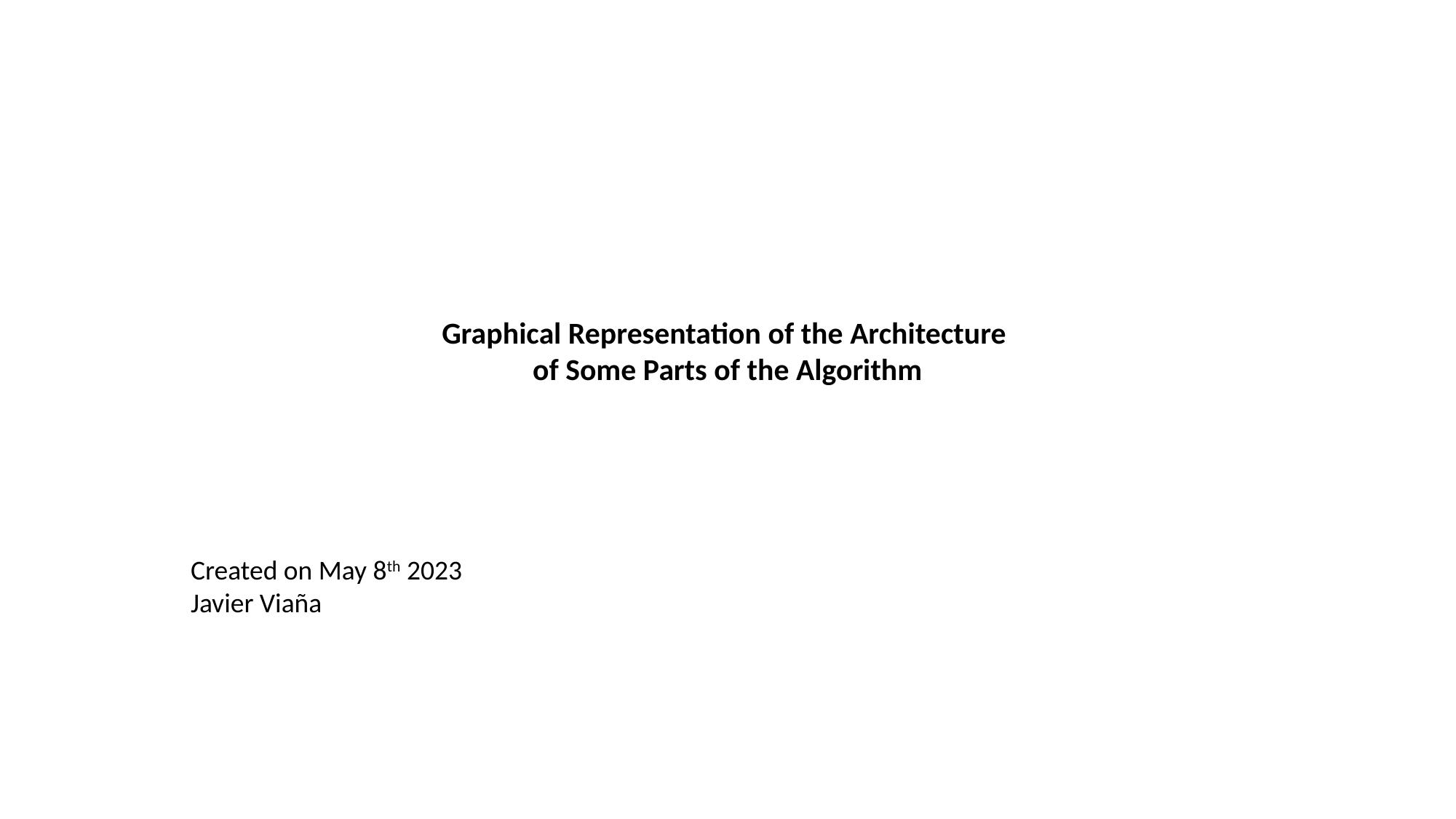

Graphical Representation of the Architecture
of Some Parts of the Algorithm
Created on May 8th 2023
Javier Viaña